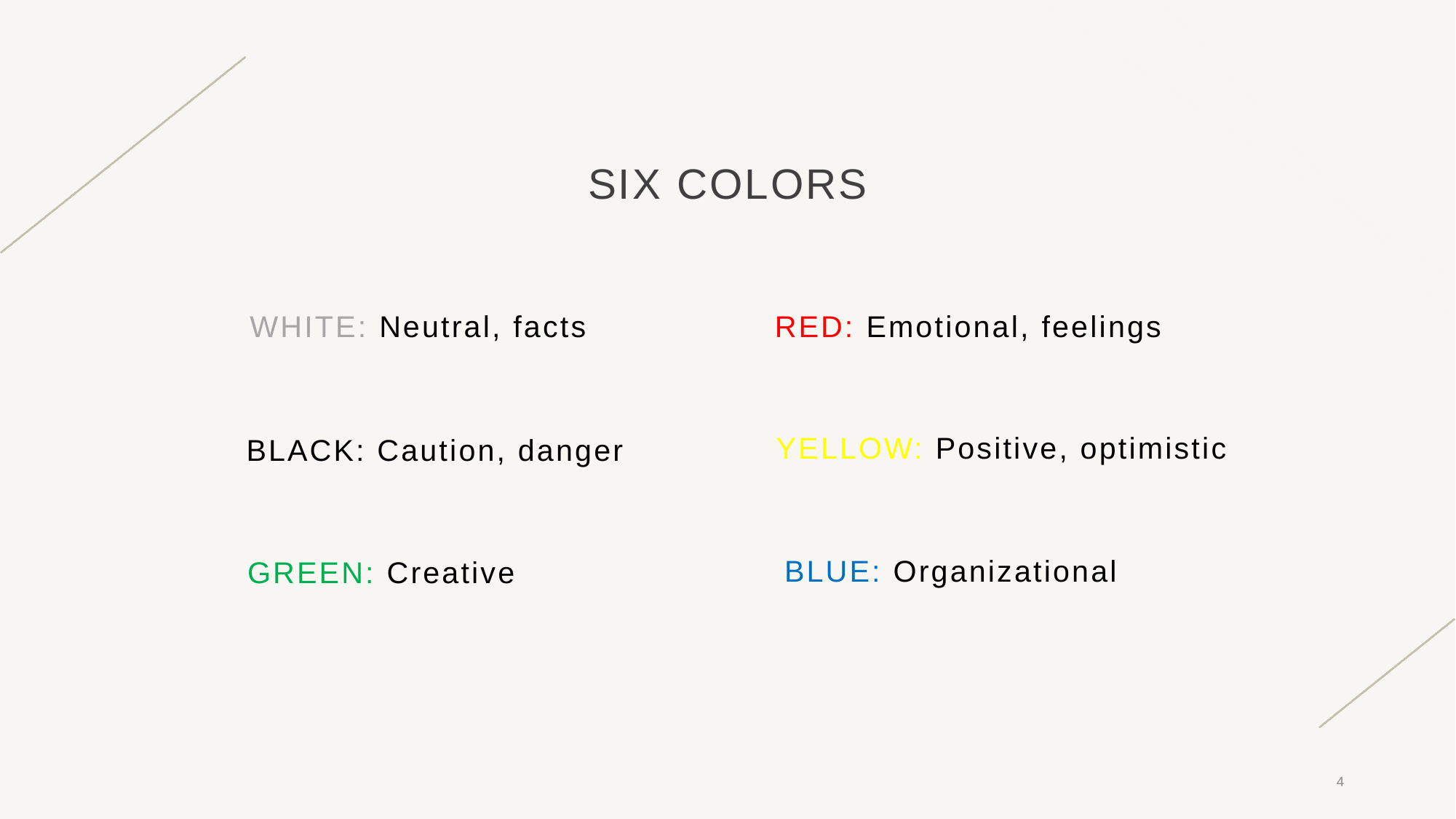

# SIX COLORS
WHITE: Neutral, facts
RED: Emotional, feelings
YELLOW: Positive, optimistic
BLACK: Caution, danger
BLUE: Organizational
GREEN: Creative
4